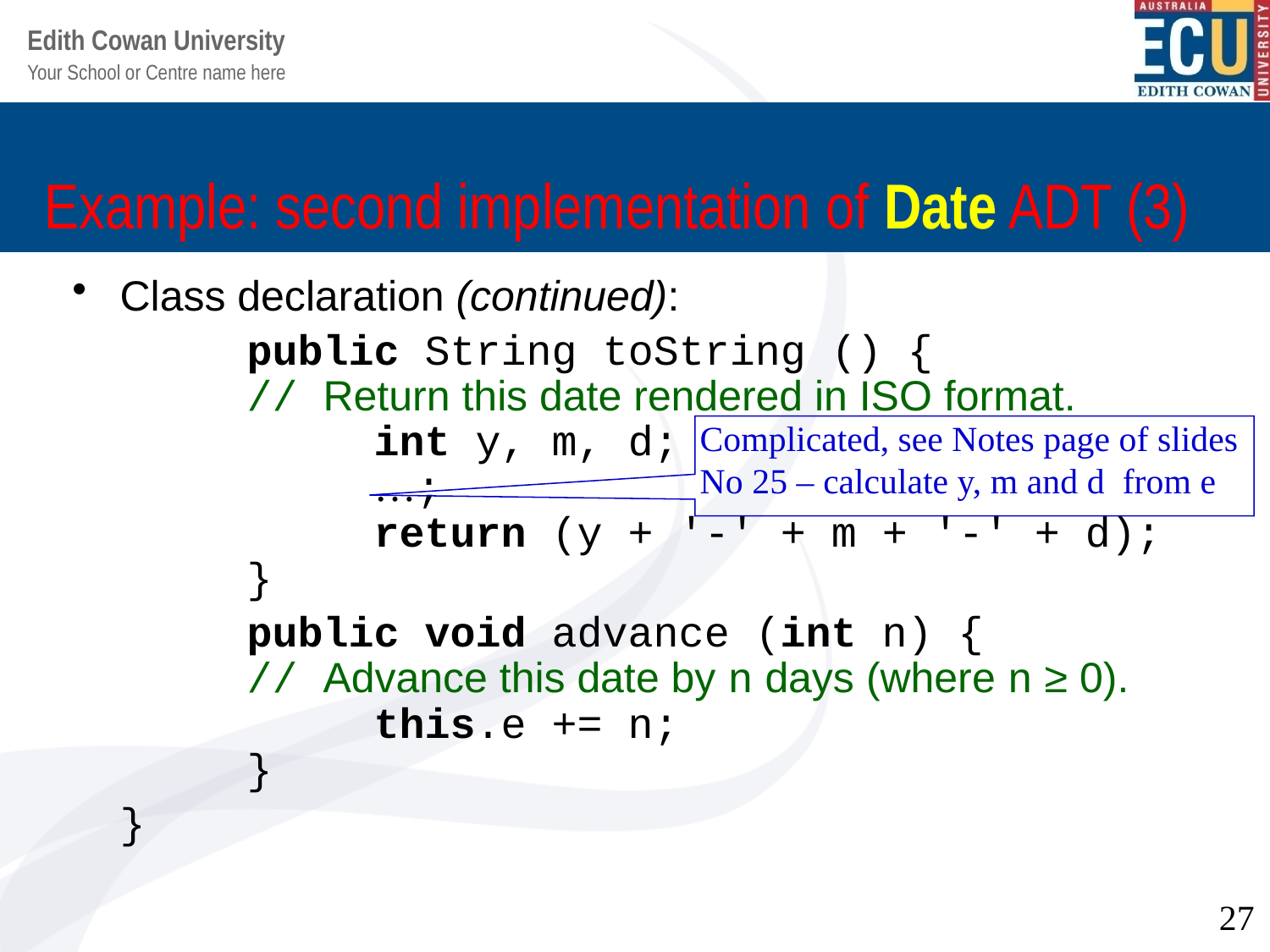

# Example: second implementation of Date ADT (3)
Class declaration (continued):
		public String toString () {
	// Return this date rendered in ISO format.
		int y, m, d;
		…;
		return (y + '-' + m + '-' + d);
	}
		public void advance (int n) {
	// Advance this date by n days (where n ≥ 0).
		this.e += n;
	}
	}
Complicated, see Notes page of slides No 25 – calculate y, m and d  from e
27